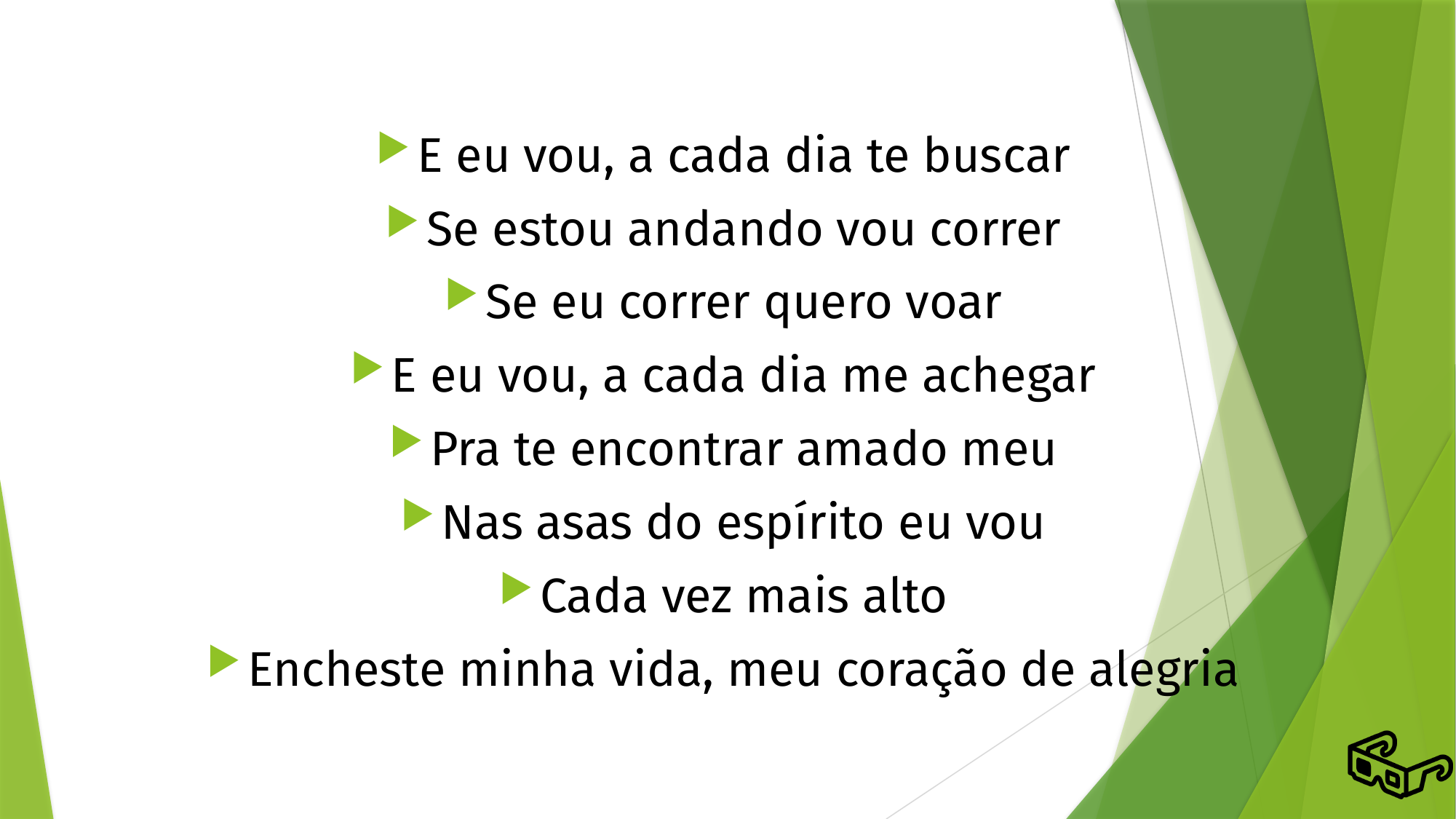

# E eu vou, a cada dia te buscar
Se estou andando vou correr
Se eu correr quero voar
E eu vou, a cada dia me achegar
Pra te encontrar amado meu
Nas asas do espírito eu vou
Cada vez mais alto
Encheste minha vida, meu coração de alegria